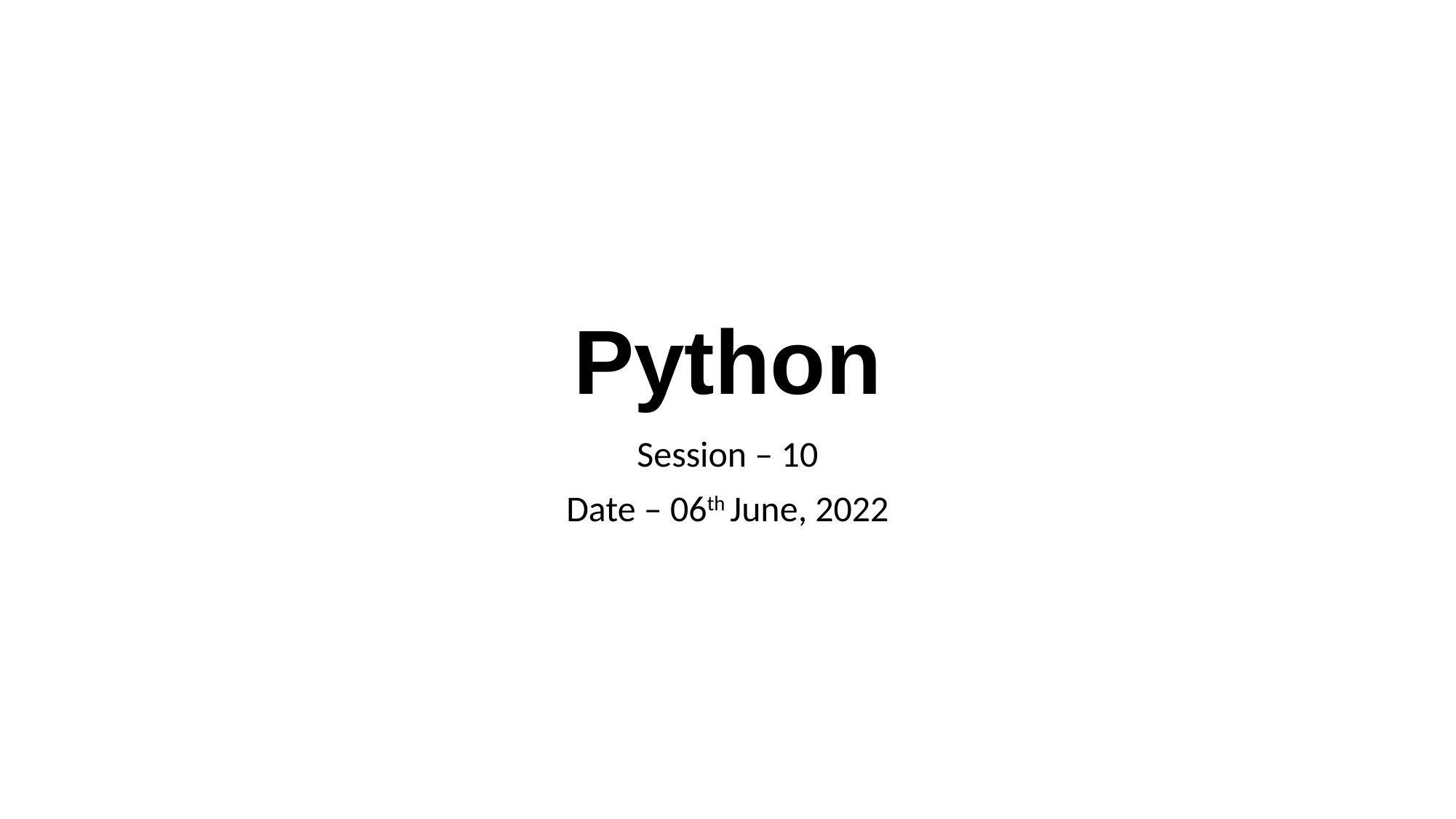

# Python
Session – 10
Date – 06th June, 2022